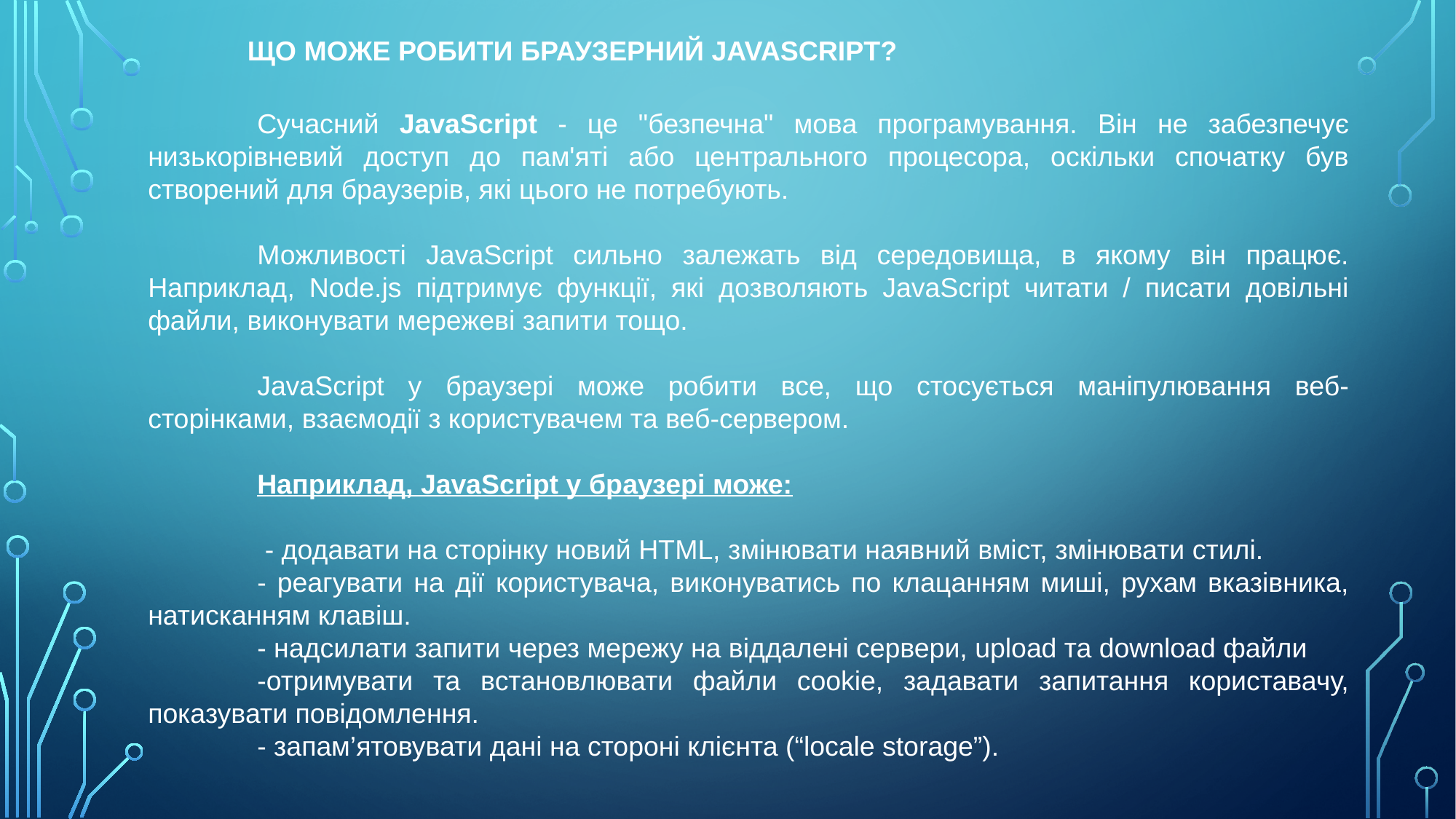

Що може робити браузерний JavaScript?
	Сучасний JavaScript - це "безпечна" мова програмування. Він не забезпечує низькорівневий доступ до пам'яті або центрального процесора, оскільки спочатку був створений для браузерів, які цього не потребують.

	Можливості JavaScript сильно залежать від середовища, в якому він працює. Наприклад, Node.js підтримує функції, які дозволяють JavaScript читати / писати довільні файли, виконувати мережеві запити тощо.

	JavaScript у браузері може робити все, що стосується маніпулювання веб-сторінками, взаємодії з користувачем та веб-сервером.

	Наприклад, JavaScript у браузері може:

	 - додавати на сторінку новий HTML, змінювати наявний вміст, змінювати стилі.
	- реагувати на дії користувача, виконуватись по клацанням миші, рухам вказівника, натисканням клавіш.
	- надсилати запити через мережу на віддалені сервери, upload та download файли
	-отримувати та встановлювати файли cookie, задавати запитання користавачу, показувати повідомлення.
	- запам’ятовувати дані на стороні клієнта (“locale storage”).